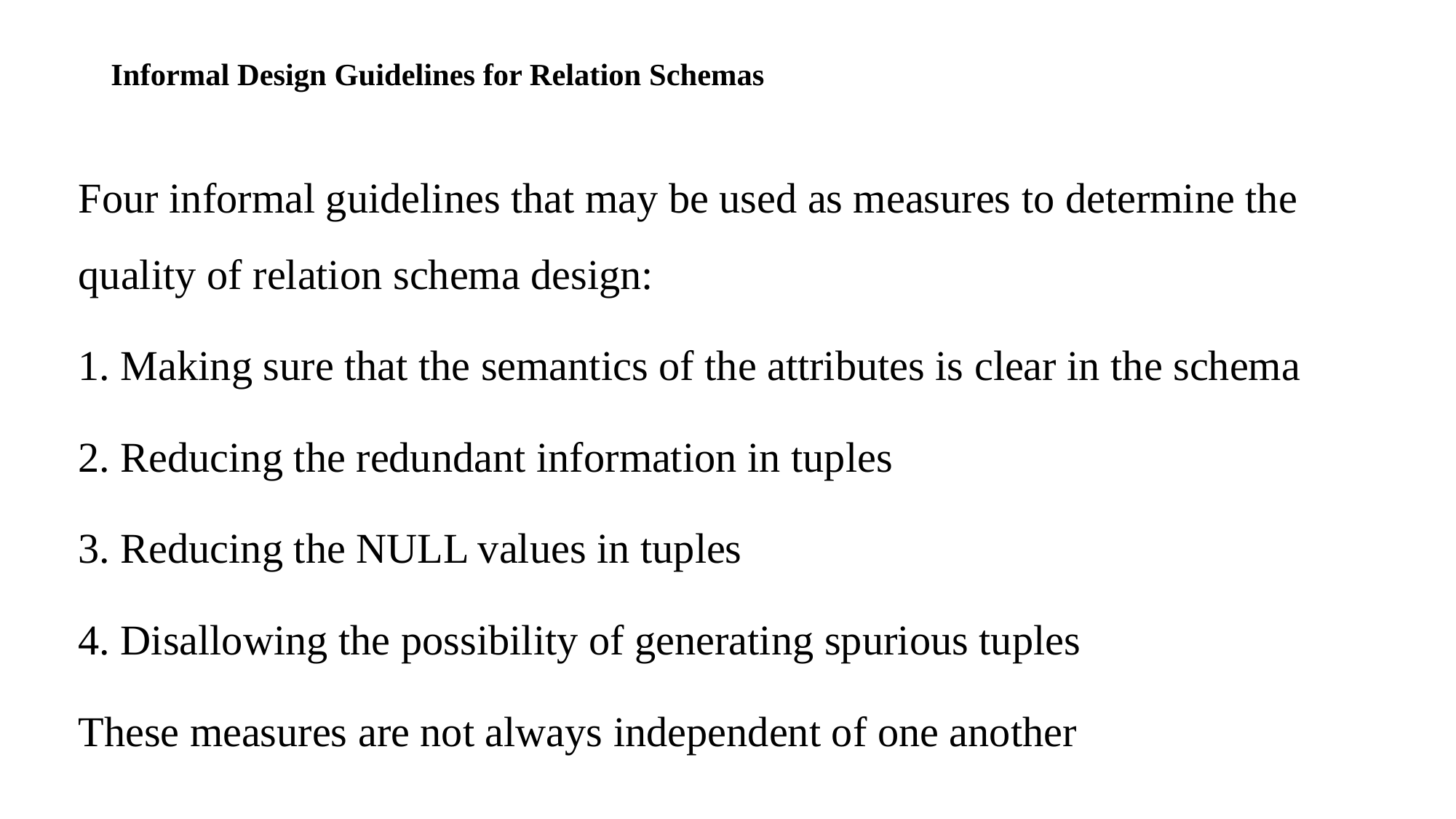

# Informal Design Guidelines for Relation Schemas
Four informal guidelines that may be used as measures to determine the quality of relation schema design:
1. Making sure that the semantics of the attributes is clear in the schema
2. Reducing the redundant information in tuples
3. Reducing the NULL values in tuples
4. Disallowing the possibility of generating spurious tuples
These measures are not always independent of one another